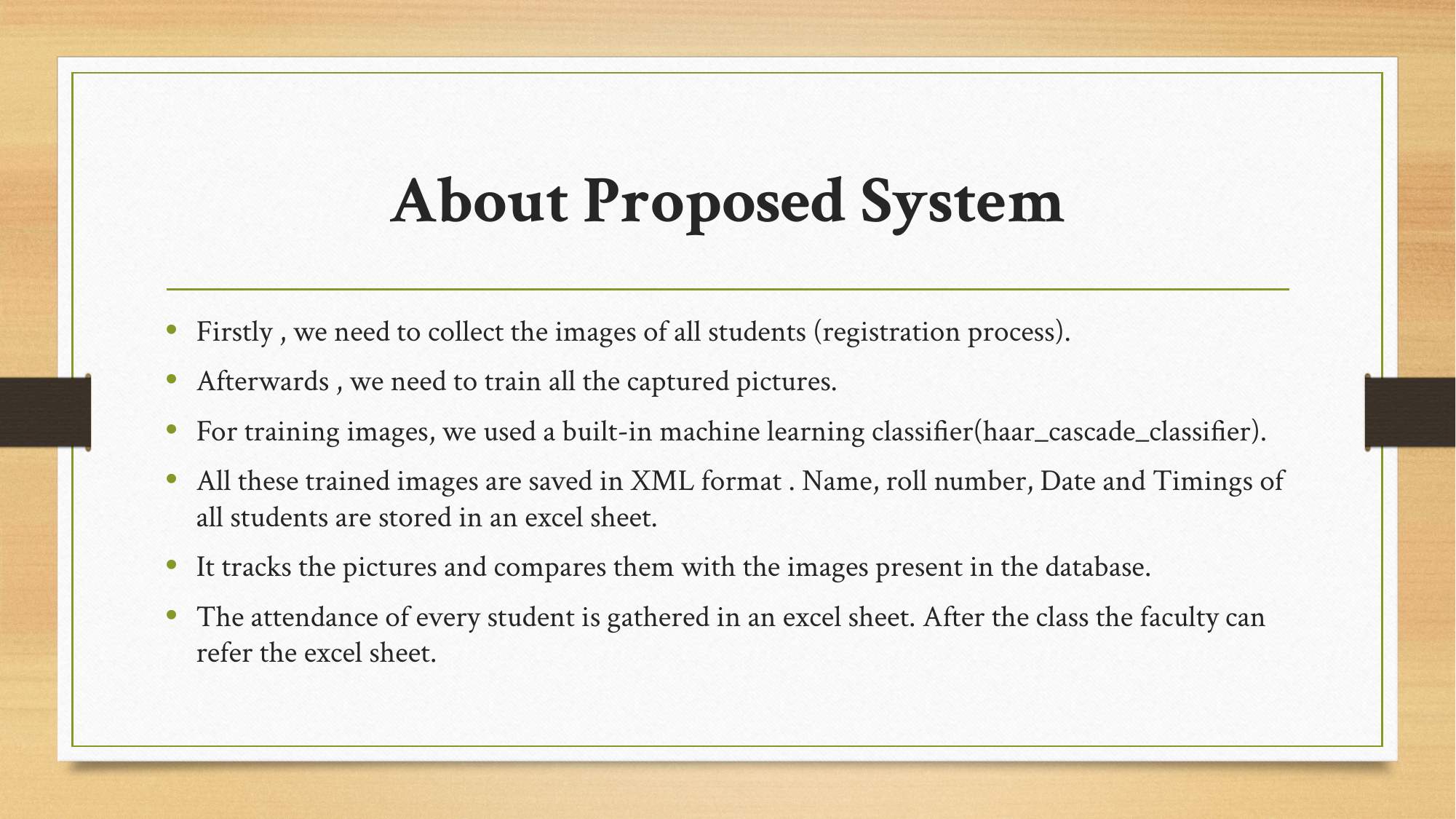

# About Proposed System
Firstly , we need to collect the images of all students (registration process).
Afterwards , we need to train all the captured pictures.
For training images, we used a built-in machine learning classifier(haar_cascade_classifier).
All these trained images are saved in XML format . Name, roll number, Date and Timings of all students are stored in an excel sheet.
It tracks the pictures and compares them with the images present in the database.
The attendance of every student is gathered in an excel sheet. After the class the faculty can refer the excel sheet.